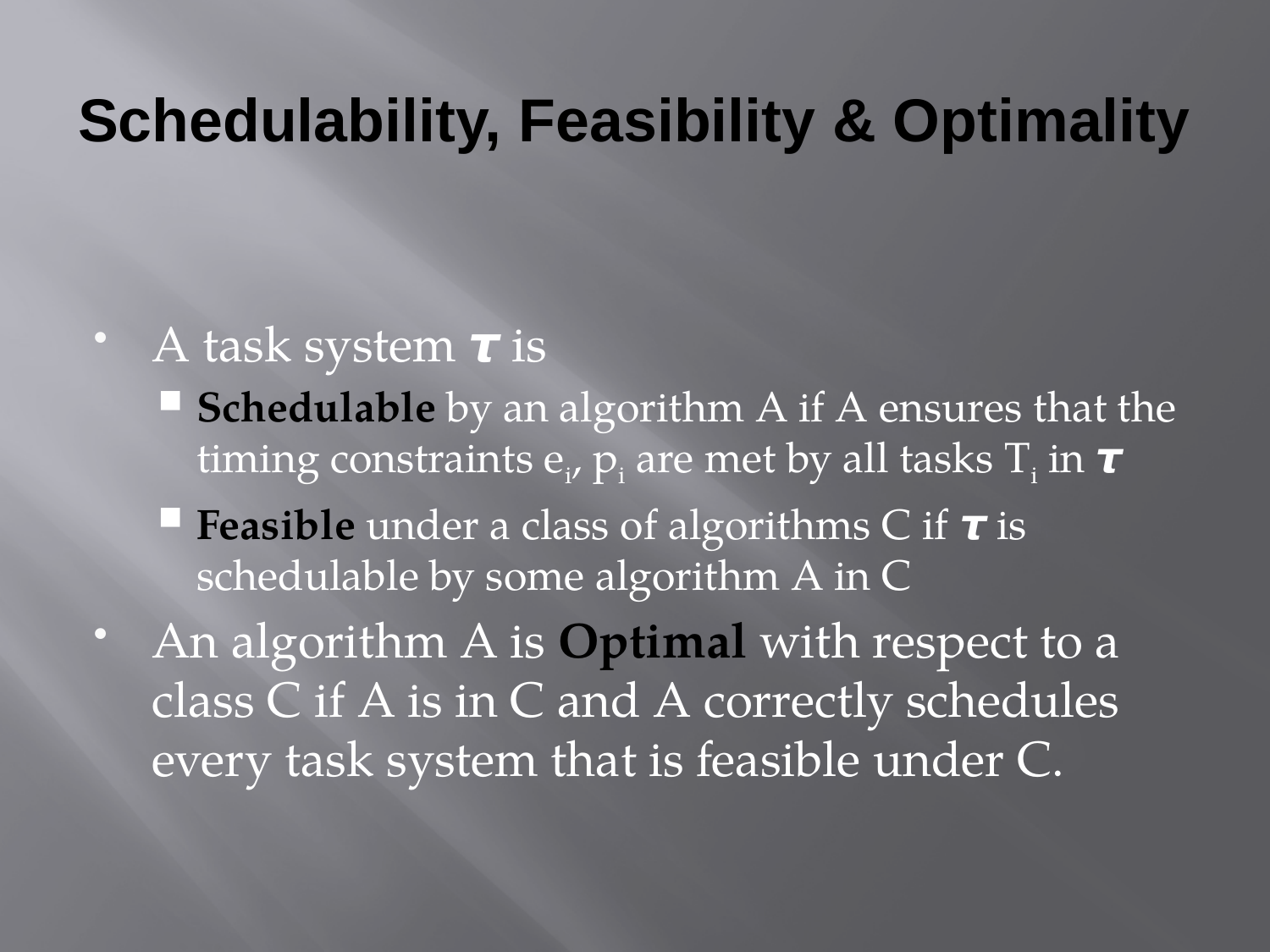

# Schedulability, Feasibility & Optimality
A task system 𝞽 is
Schedulable by an algorithm A if A ensures that the timing constraints ei, pi are met by all tasks Ti in 𝞽
Feasible under a class of algorithms C if 𝞽 is schedulable by some algorithm A in C
An algorithm A is Optimal with respect to a class C if A is in C and A correctly schedules every task system that is feasible under C.